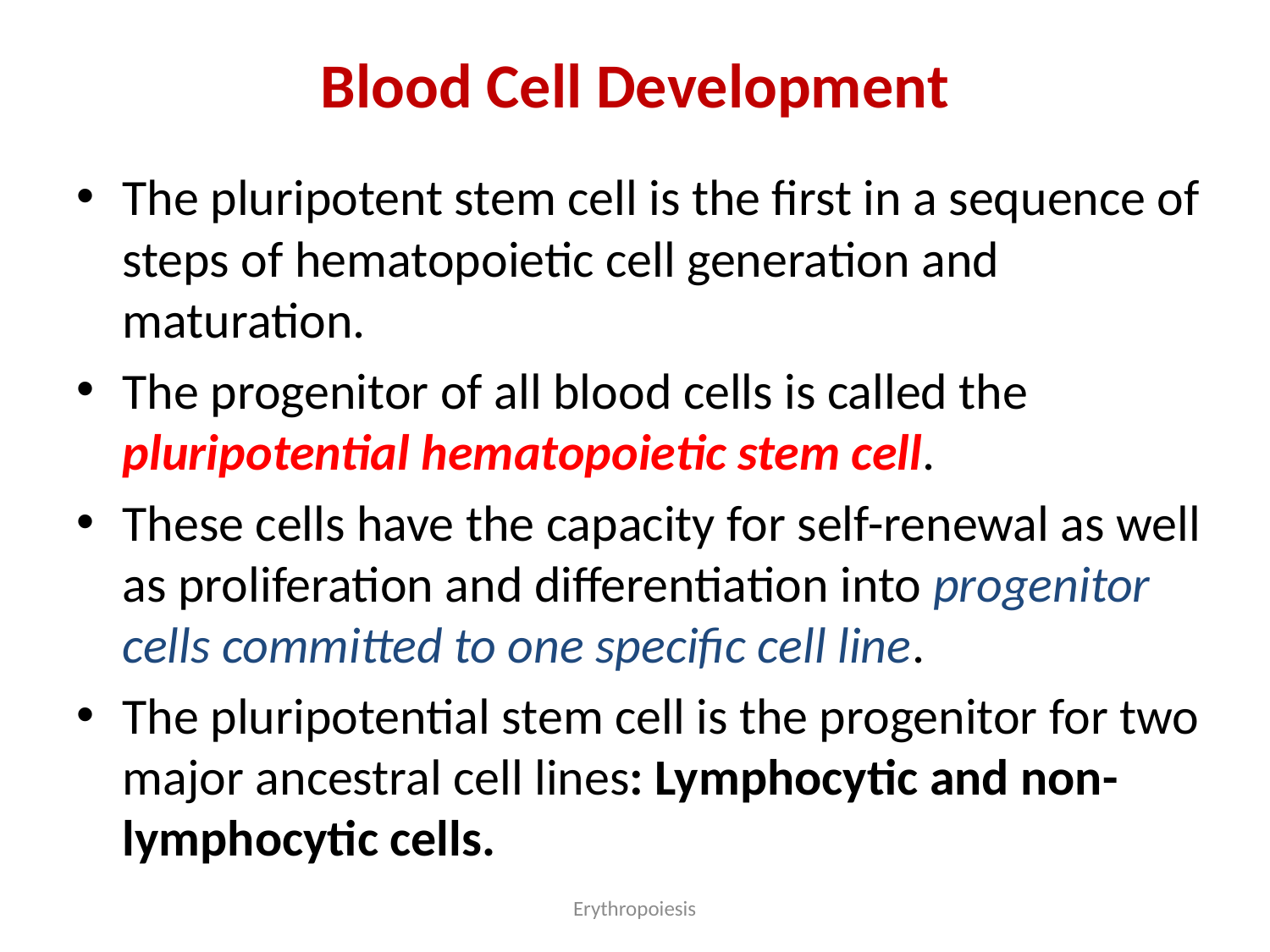

# Blood Cell Development
The pluripotent stem cell is the first in a sequence of steps of hematopoietic cell generation and maturation.
The progenitor of all blood cells is called the pluripotential hematopoietic stem cell.
These cells have the capacity for self-renewal as well as proliferation and differentiation into progenitor cells committed to one specific cell line.
The pluripotential stem cell is the progenitor for two major ancestral cell lines: Lymphocytic and non-lymphocytic cells.

Erythropoiesis
3